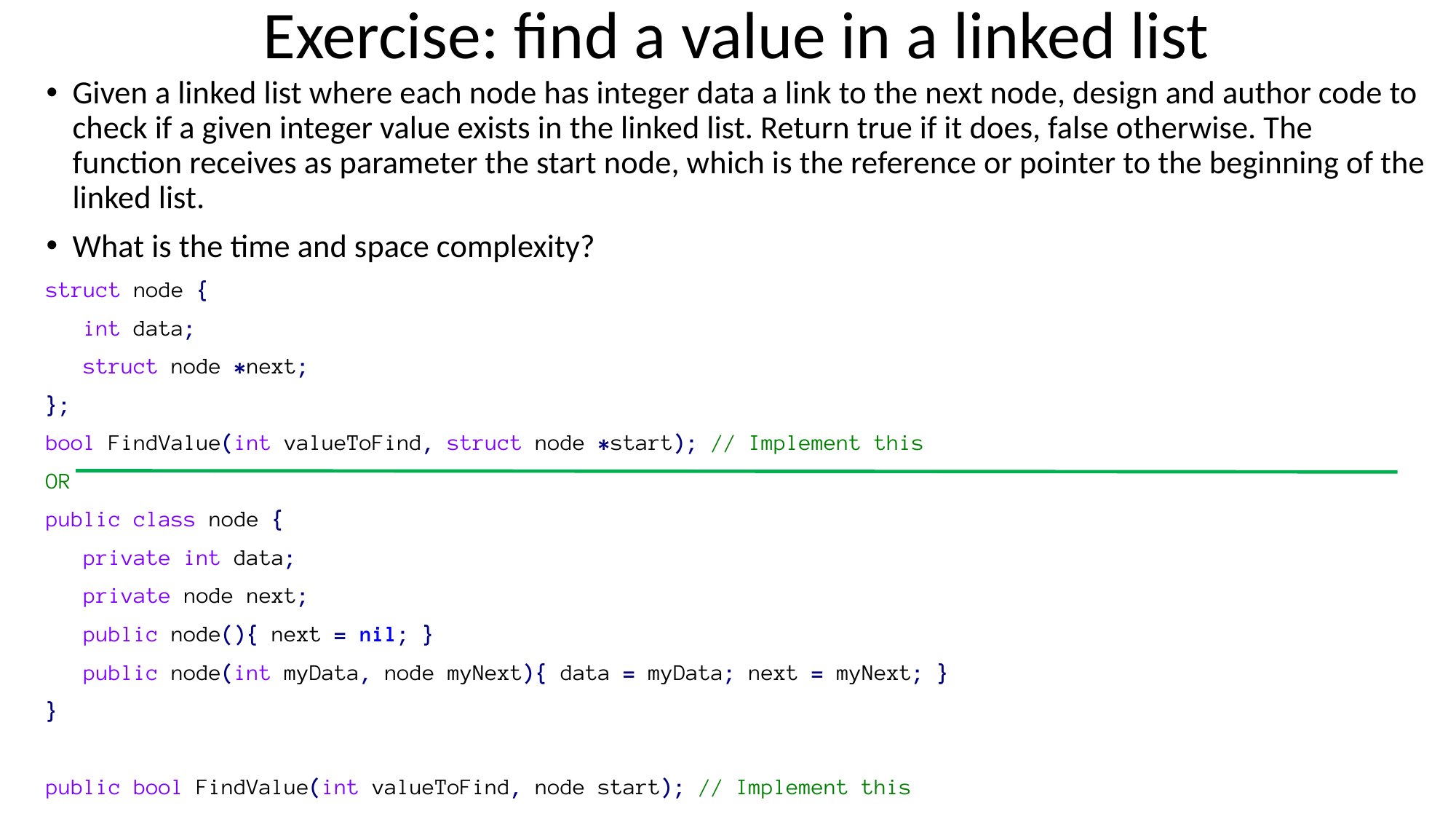

# Exercise: find a value in a linked list
Given a linked list where each node has integer data a link to the next node, design and author code to check if a given integer value exists in the linked list. Return true if it does, false otherwise. The function receives as parameter the start node, which is the reference or pointer to the beginning of the linked list.
What is the time and space complexity?
struct node {
   int data;
   struct node *next;
};
bool FindValue(int valueToFind, struct node *start); // Implement this
OR
public class node {
   private int data;
   private node next;
   public node(){ next = nil; }
   public node(int myData, node myNext){ data = myData; next = myNext; }
}

public bool FindValue(int valueToFind, node start); // Implement this